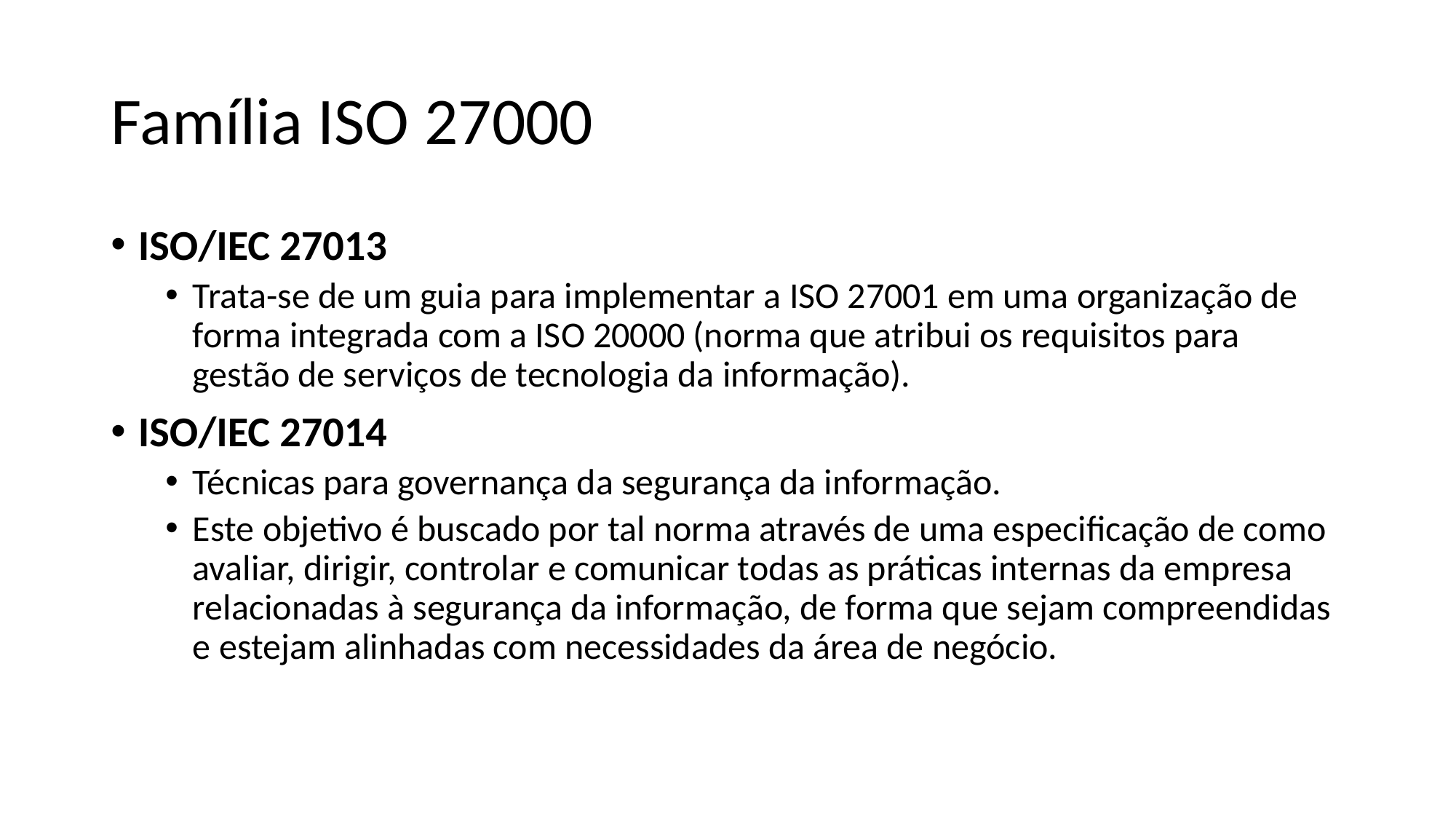

# Família ISO 27000
ISO/IEC 27013
Trata-se de um guia para implementar a ISO 27001 em uma organização de forma integrada com a ISO 20000 (norma que atribui os requisitos para gestão de serviços de tecnologia da informação).
ISO/IEC 27014
Técnicas para governança da segurança da informação.
Este objetivo é buscado por tal norma através de uma especificação de como avaliar, dirigir, controlar e comunicar todas as práticas internas da empresa relacionadas à segurança da informação, de forma que sejam compreendidas e estejam alinhadas com necessidades da área de negócio.